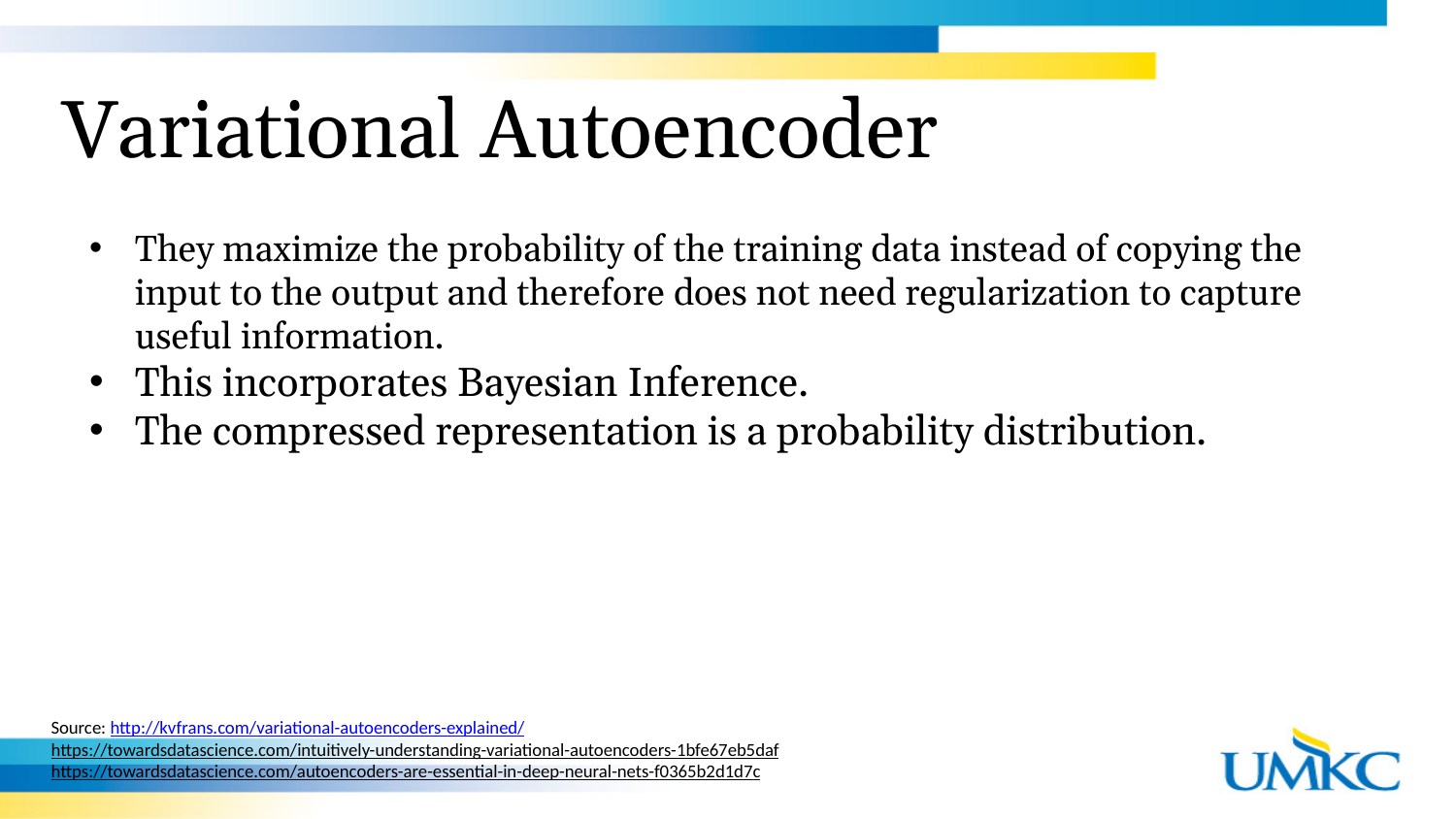

Variational Autoencoder

They maximize the probability of the training data instead of copying the input to the output and therefore does not need regularization to capture useful information.
This incorporates Bayesian Inference.
The compressed representation is a probability distribution.
Source: http://kvfrans.com/variational-autoencoders-explained/
https://towardsdatascience.com/intuitively-understanding-variational-autoencoders-1bfe67eb5daf
https://towardsdatascience.com/autoencoders-are-essential-in-deep-neural-nets-f0365b2d1d7c